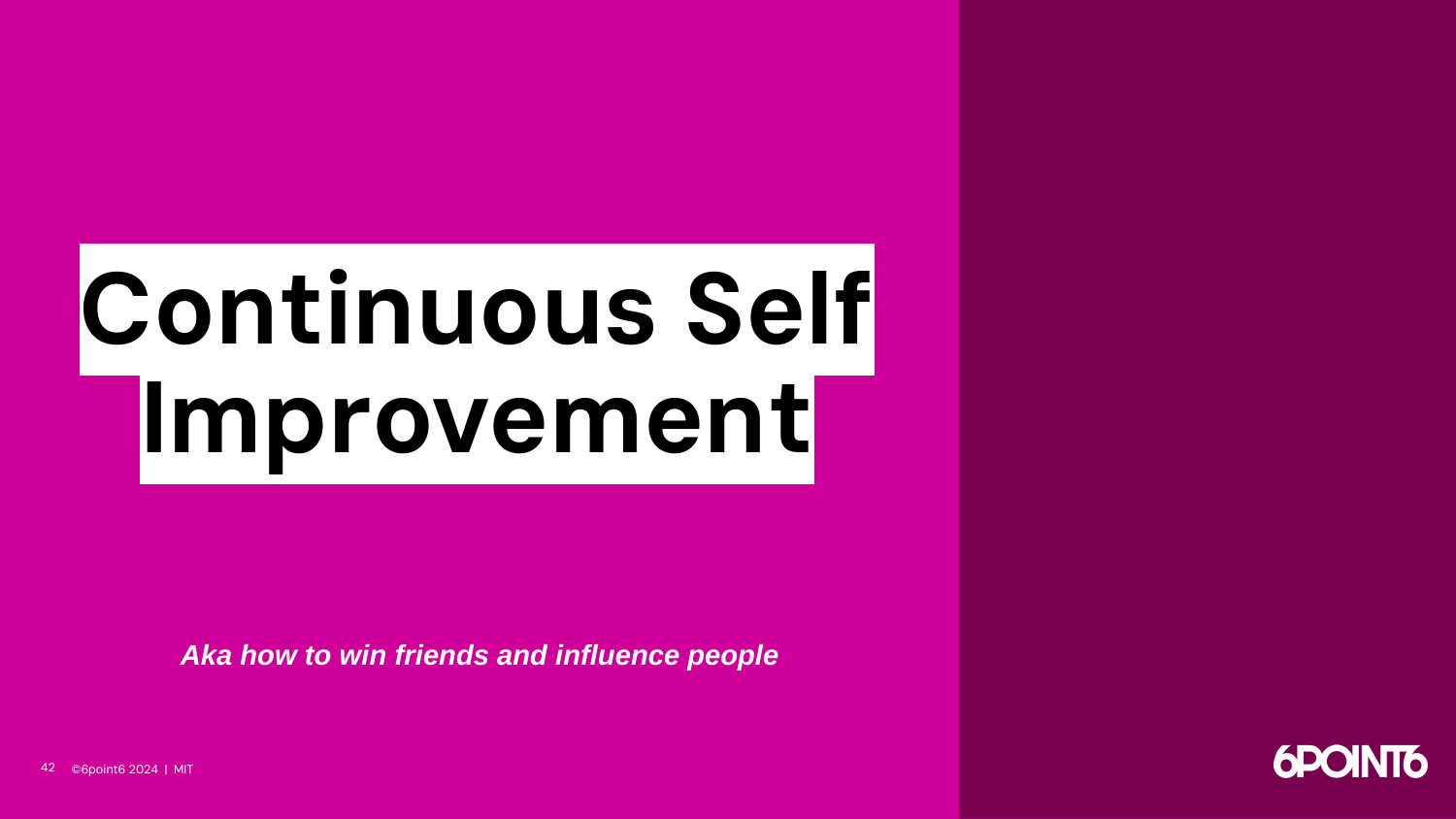

#

Continuous Self Improvement

Aka how to win friends and influence people
42